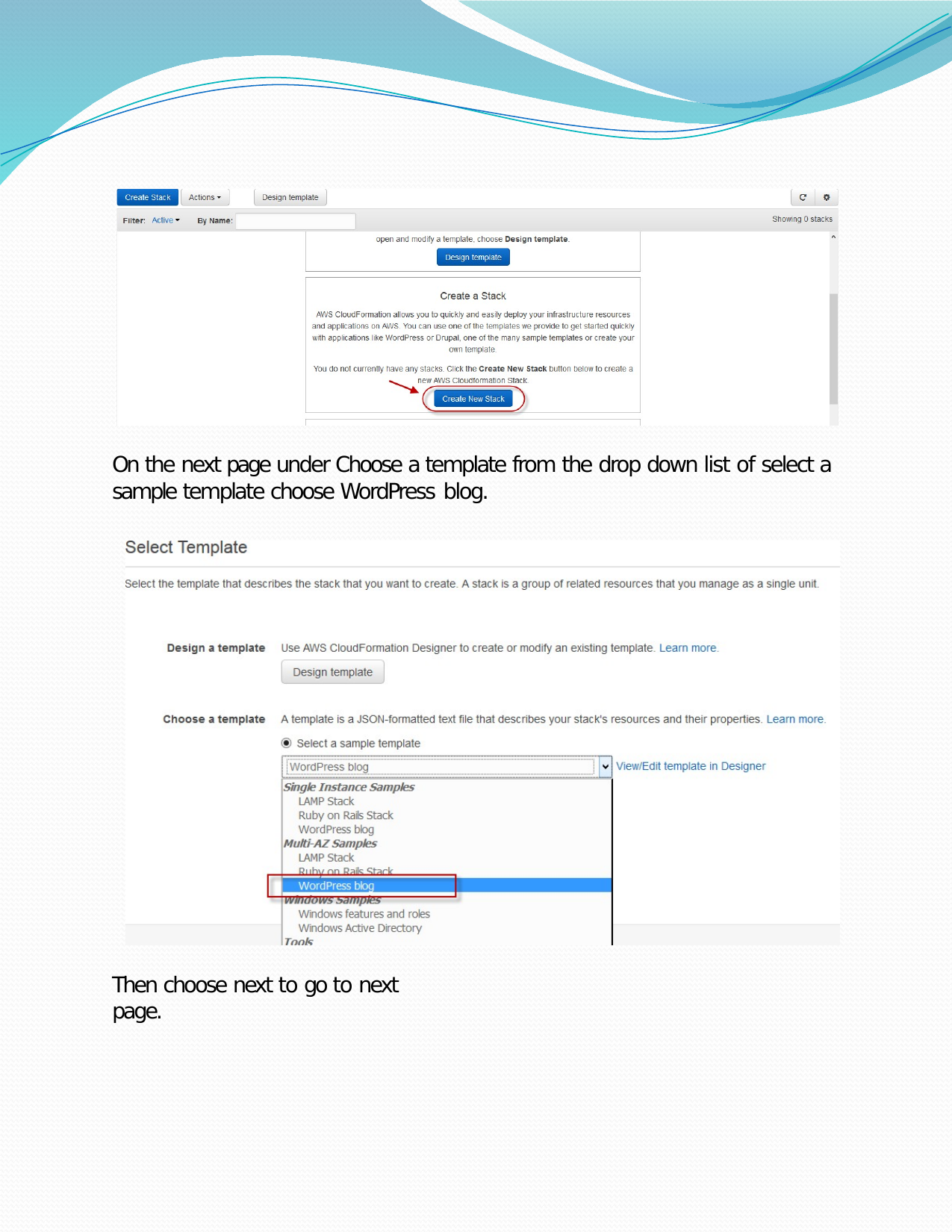

On the next page under Choose a template from the drop down list of select a  sample template choose WordPress blog.

Then choose next to go to next page.